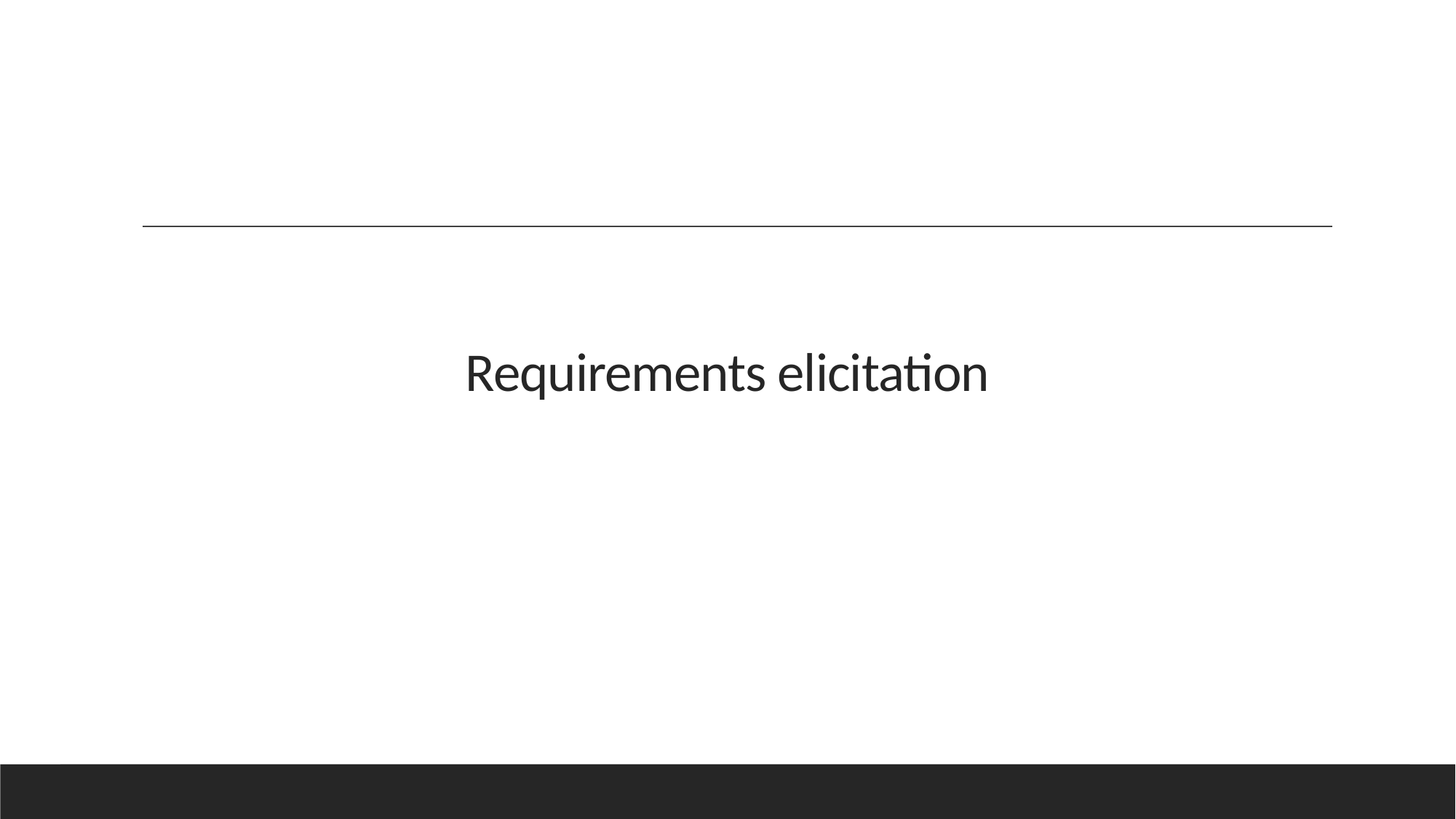

# Requirements elicitation

Chapter 4 Requirements Engineering
30/10/2014
28